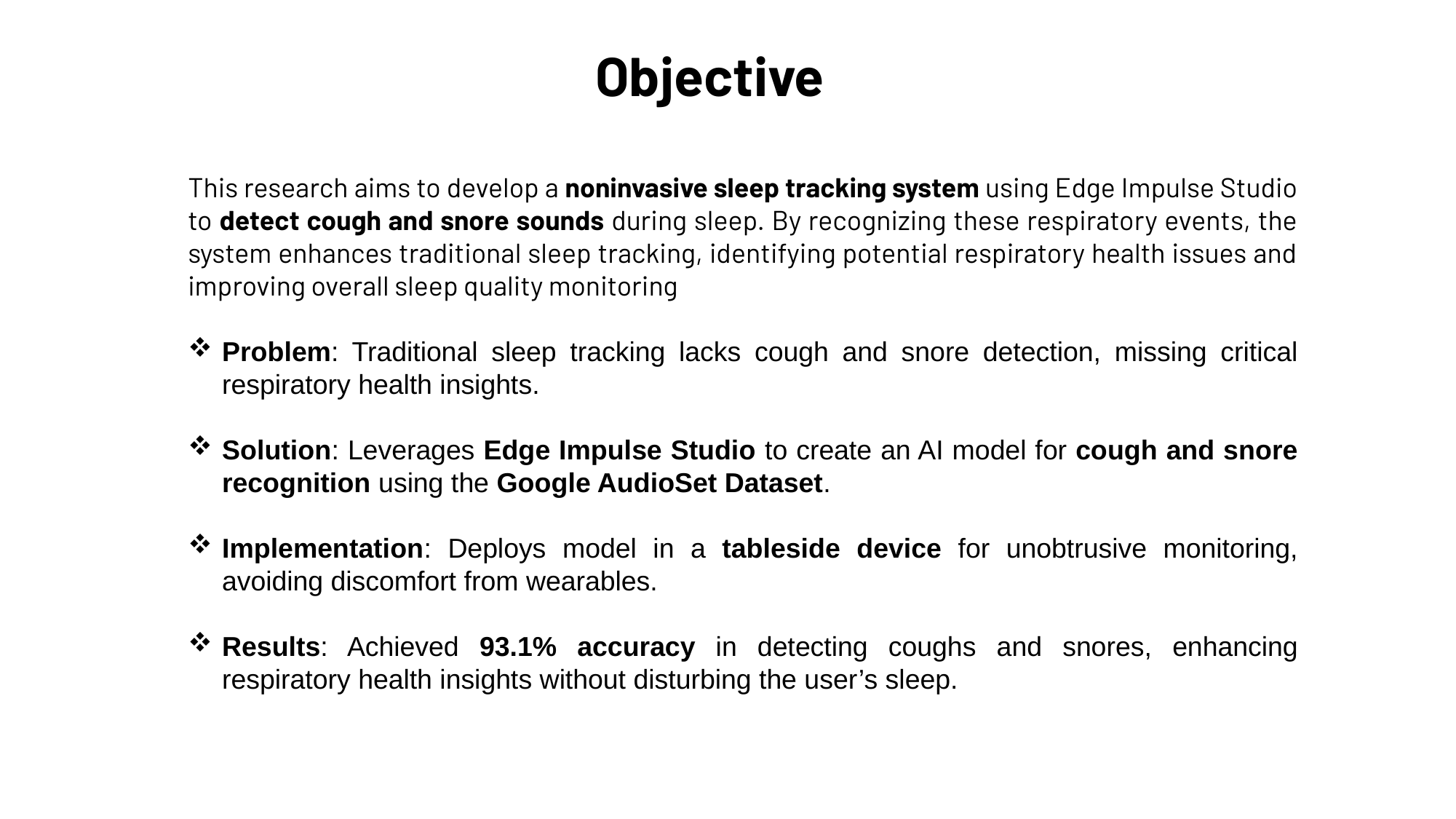

Objective
This research aims to develop a noninvasive sleep tracking system using Edge Impulse Studio to detect cough and snore sounds during sleep. By recognizing these respiratory events, the system enhances traditional sleep tracking, identifying potential respiratory health issues and improving overall sleep quality monitoring

Problem: Traditional sleep tracking lacks cough and snore detection, missing critical respiratory health insights.

Solution: Leverages Edge Impulse Studio to create an AI model for cough and snore recognition using the Google AudioSet Dataset.

Implementation: Deploys model in a tableside device for unobtrusive monitoring, avoiding discomfort from wearables.

Results: Achieved 93.1% accuracy in detecting coughs and snores, enhancing respiratory health insights without disturbing the user’s sleep.